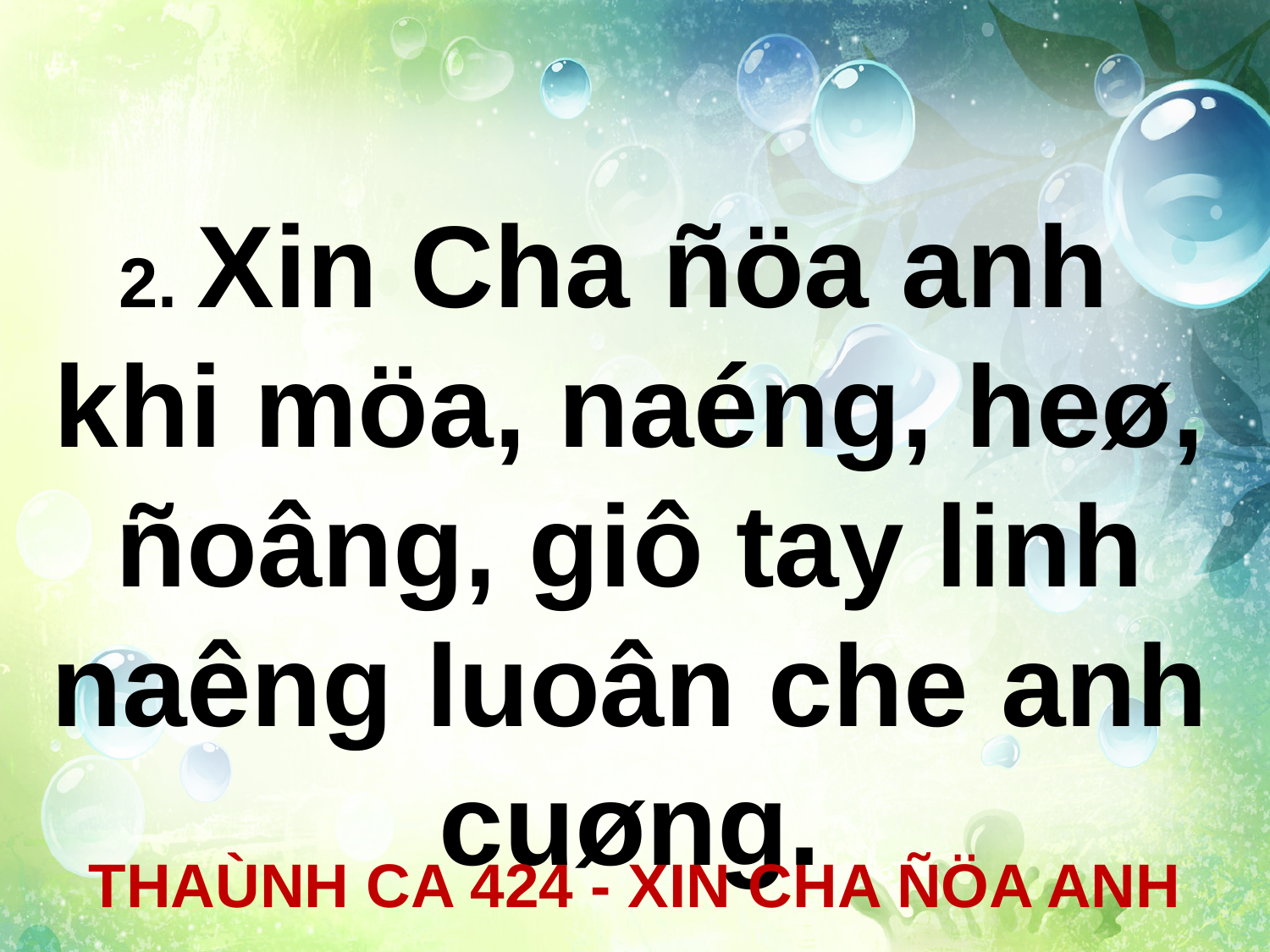

2. Xin Cha ñöa anh
khi möa, naéng, heø, ñoâng, giô tay linh naêng luoân che anh cuøng.
THAÙNH CA 424 - XIN CHA ÑÖA ANH